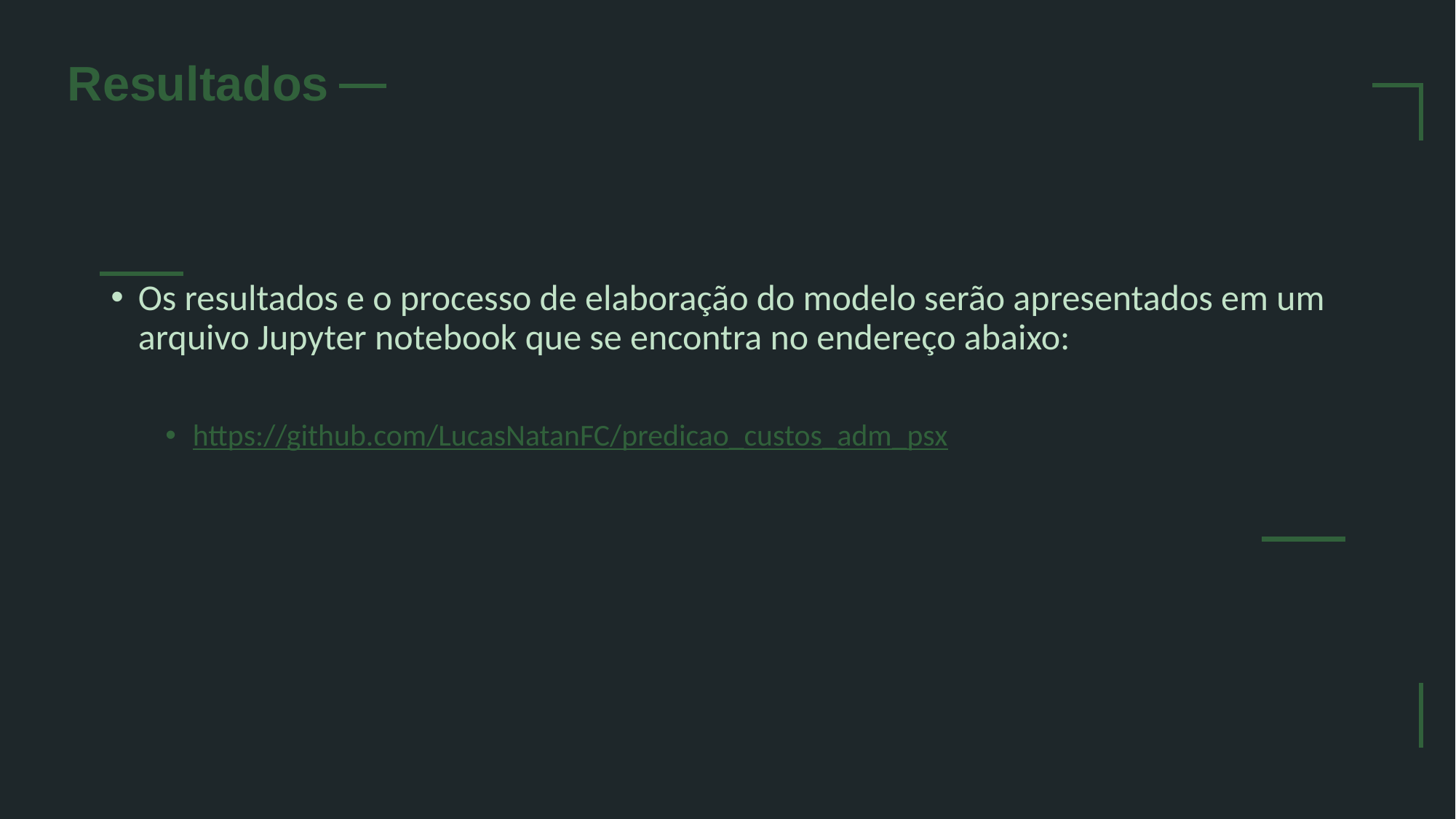

# Resultados
Os resultados e o processo de elaboração do modelo serão apresentados em um arquivo Jupyter notebook que se encontra no endereço abaixo:

https://github.com/LucasNatanFC/predicao_custos_adm_psx